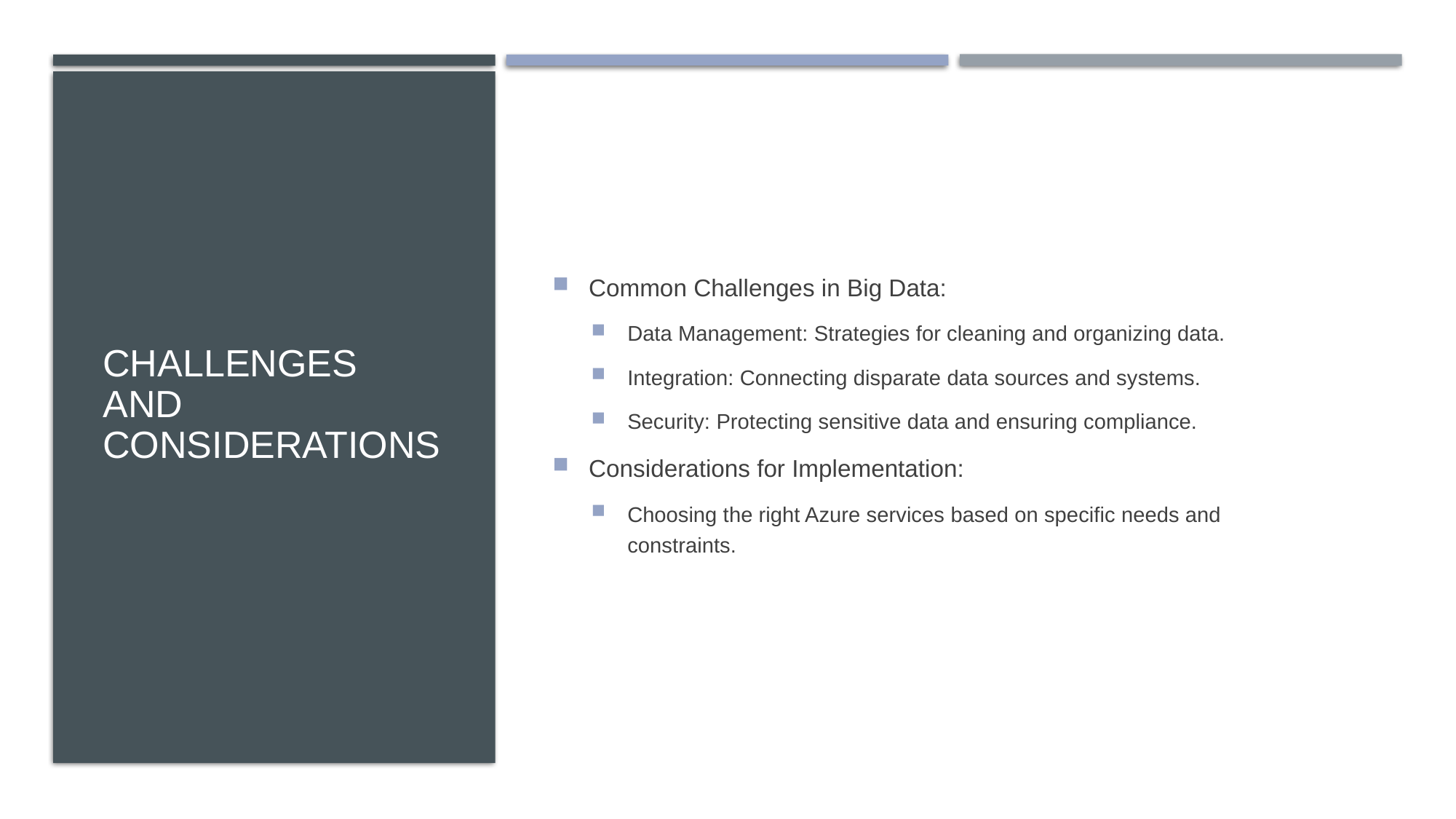

# Challenges and Considerations
Common Challenges in Big Data:
Data Management: Strategies for cleaning and organizing data.
Integration: Connecting disparate data sources and systems.
Security: Protecting sensitive data and ensuring compliance.
Considerations for Implementation:
Choosing the right Azure services based on specific needs and constraints.